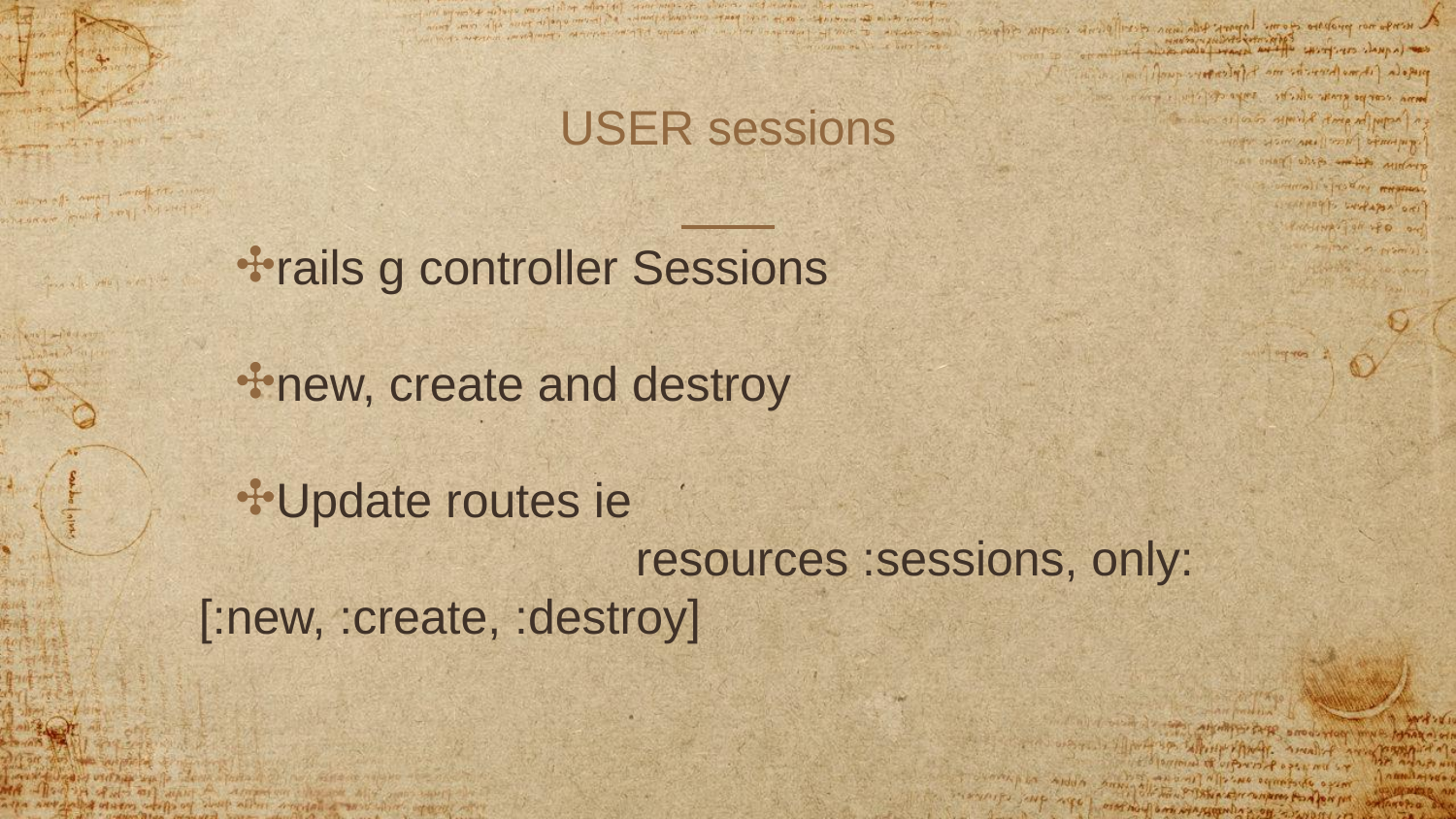

# USER sessions
rails g controller Sessions

new, create and destroy

Update routes ie
			resources :sessions, only: [:new, :create, :destroy]